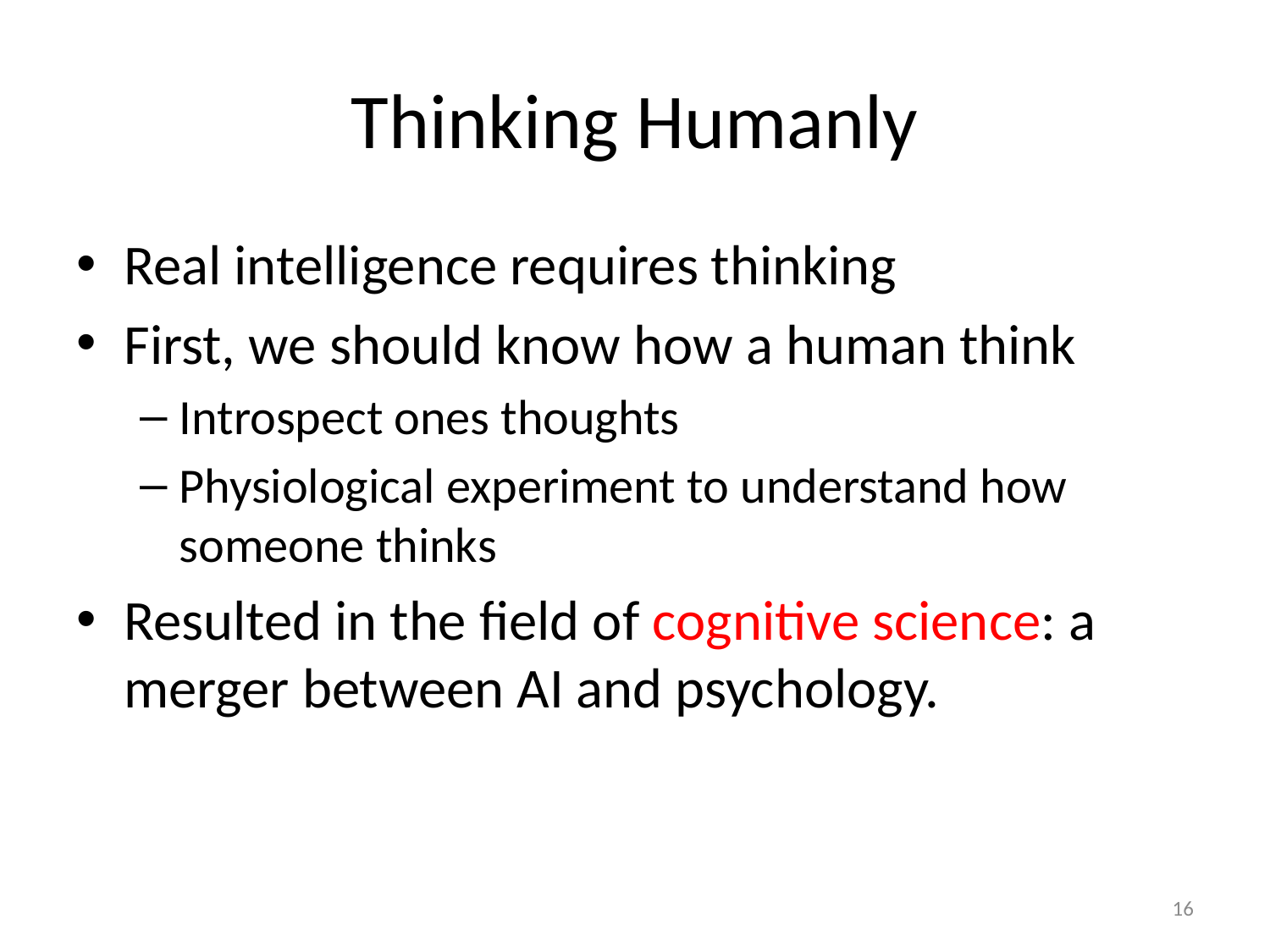

# Thinking Humanly
Real intelligence requires thinking
First, we should know how a human think
Introspect ones thoughts
Physiological experiment to understand how someone thinks
Resulted in the field of cognitive science: a merger between AI and psychology.

16